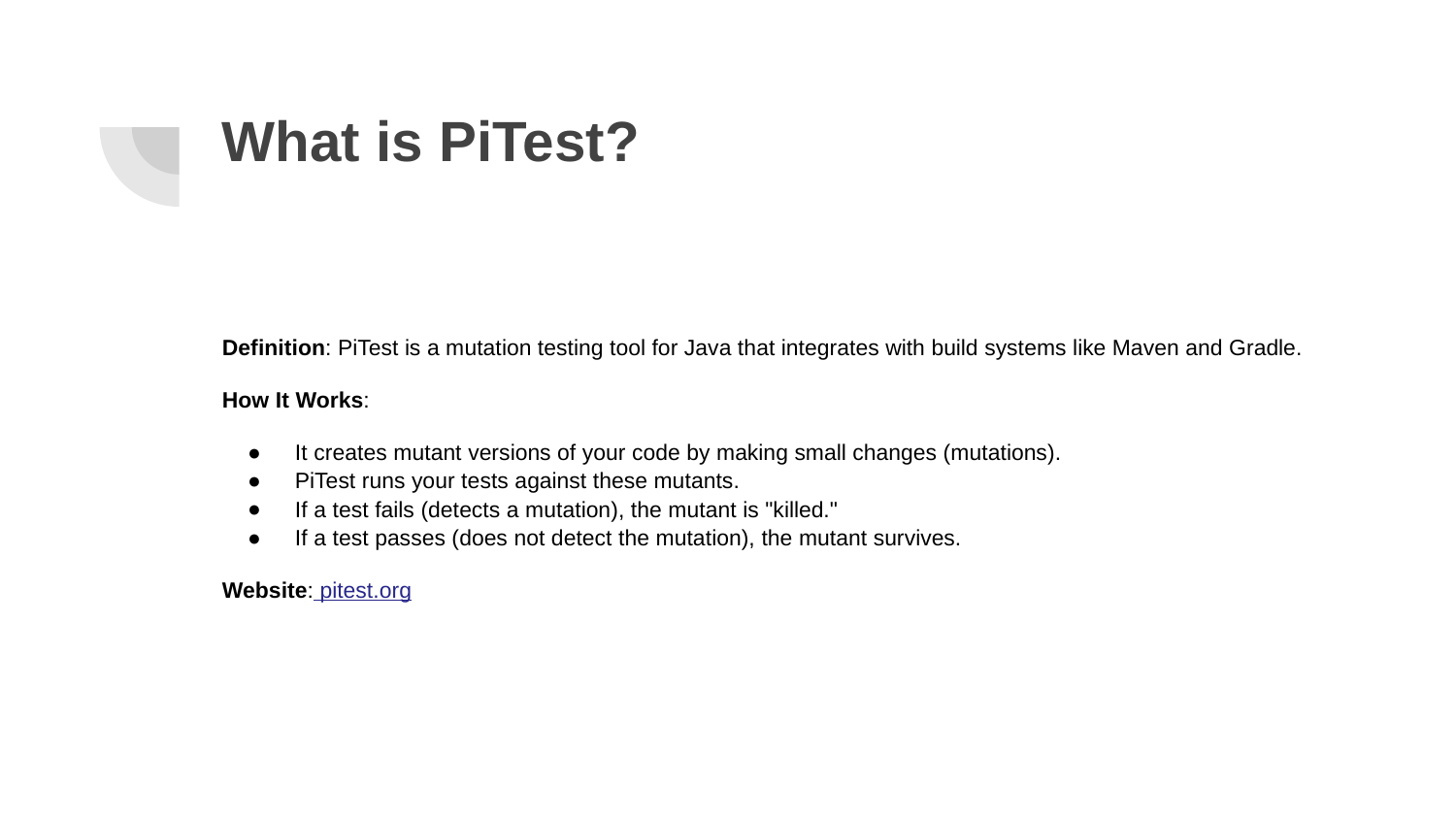

# What is PiTest?
Definition: PiTest is a mutation testing tool for Java that integrates with build systems like Maven and Gradle.
How It Works:
It creates mutant versions of your code by making small changes (mutations).
PiTest runs your tests against these mutants.
If a test fails (detects a mutation), the mutant is "killed."
If a test passes (does not detect the mutation), the mutant survives.
Website: pitest.org